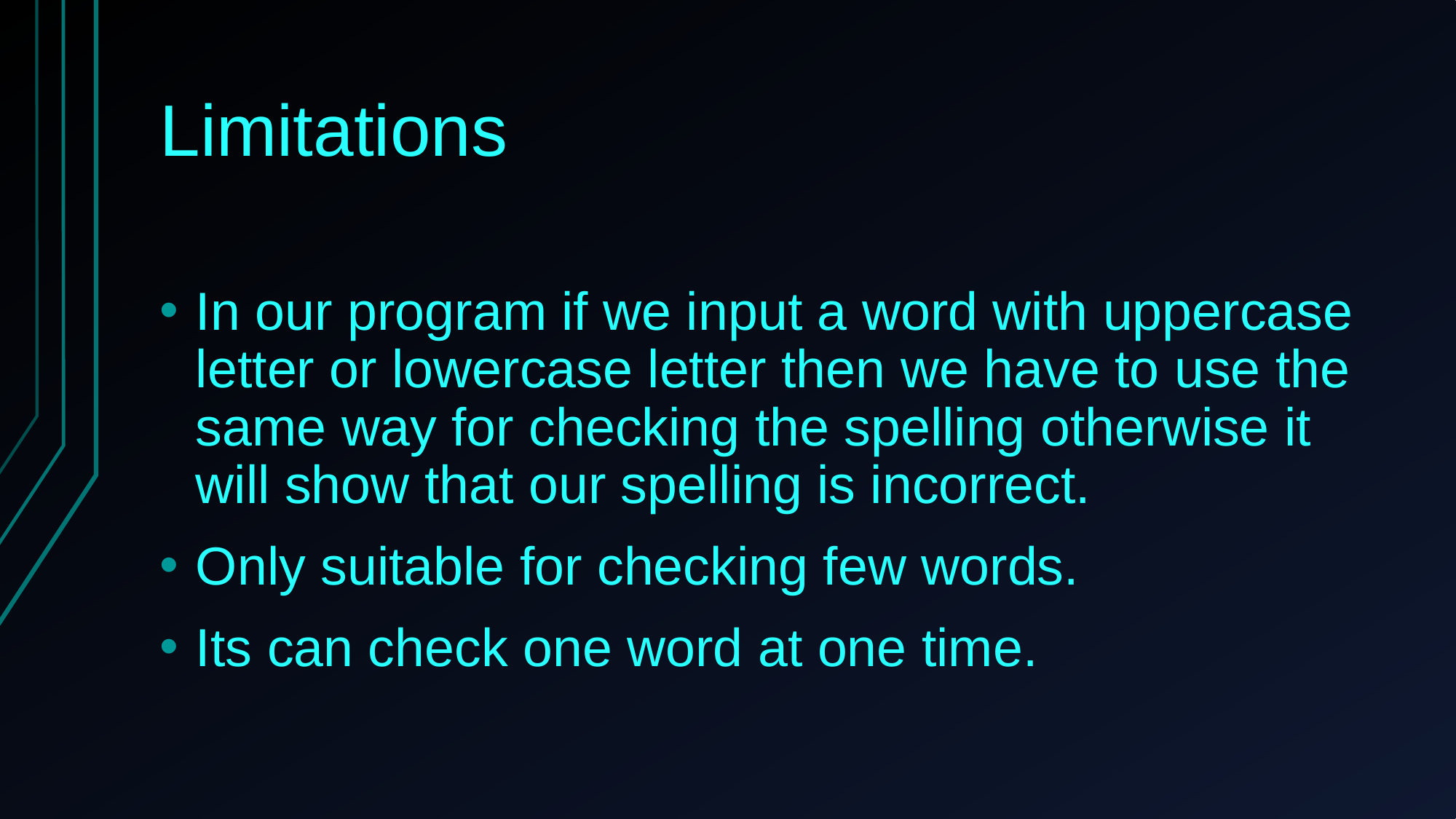

# Limitations

In our program if we input a word with uppercase letter or lowercase letter then we have to use the same way for checking the spelling otherwise it will show that our spelling is incorrect.
Only suitable for checking few words.
Its can check one word at one time.